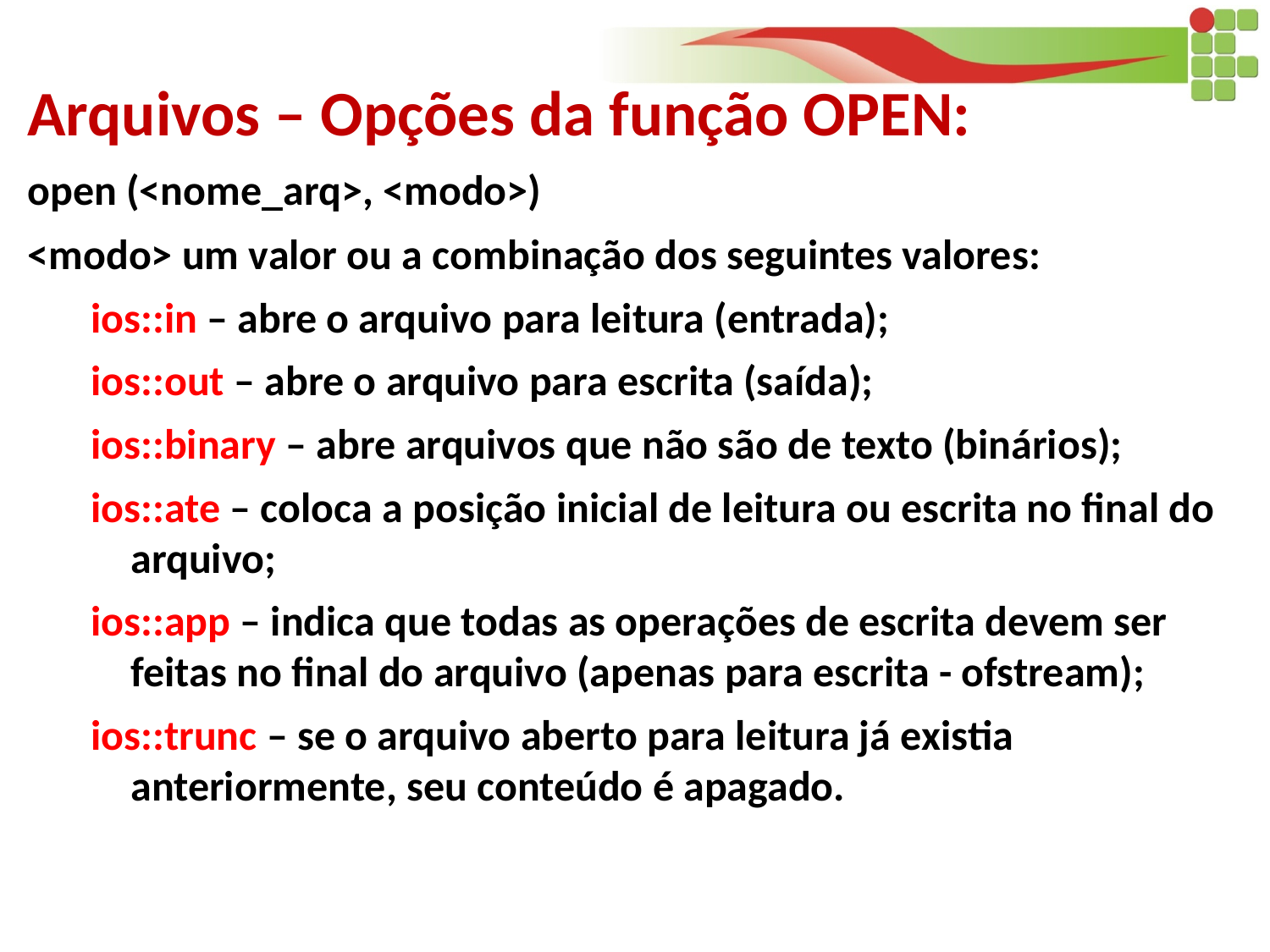

Arquivos – Opções da função OPEN:
open (<nome_arq>, <modo>)
<modo> um valor ou a combinação dos seguintes valores:
ios::in – abre o arquivo para leitura (entrada);
ios::out – abre o arquivo para escrita (saída);
ios::binary – abre arquivos que não são de texto (binários);
ios::ate – coloca a posição inicial de leitura ou escrita no final do arquivo;
ios::app – indica que todas as operações de escrita devem ser feitas no final do arquivo (apenas para escrita - ofstream);
ios::trunc – se o arquivo aberto para leitura já existia anteriormente, seu conteúdo é apagado.